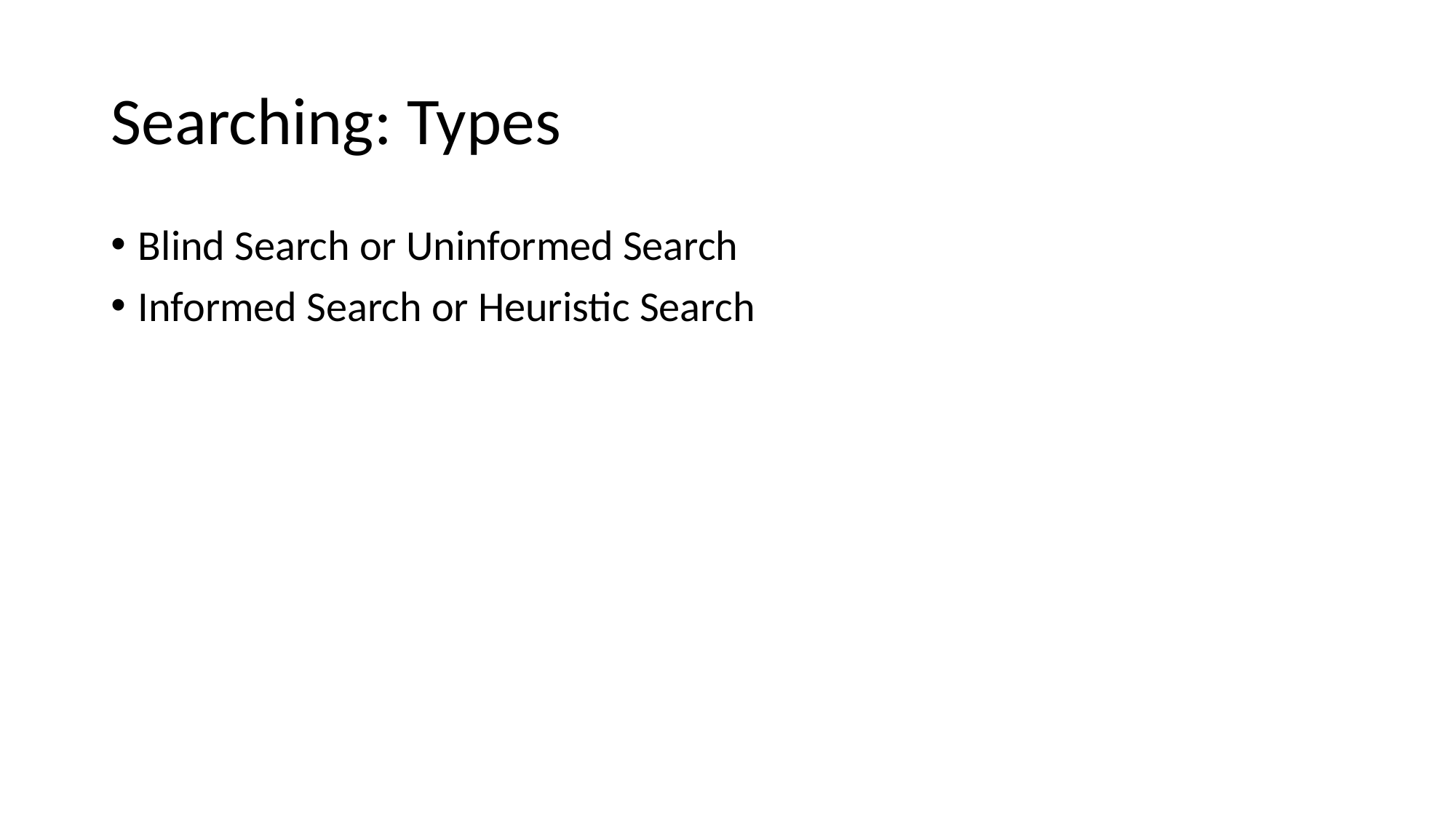

# Searching: Types
Blind Search or Uninformed Search
Informed Search or Heuristic Search